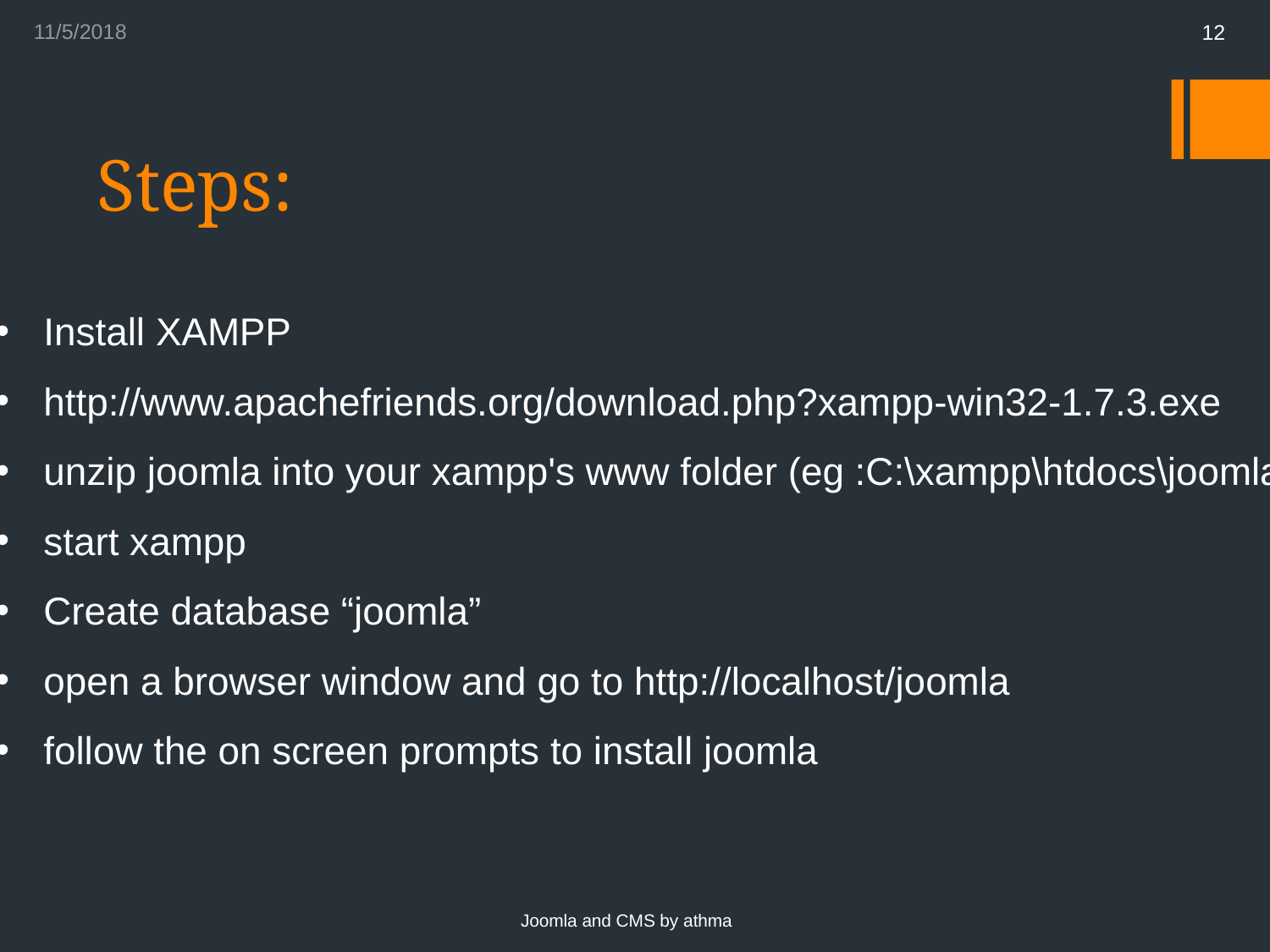

11/5/2018
12
# Steps:

Install XAMPP
http://www.apachefriends.org/download.php?xampp-win32-1.7.3.exe
unzip joomla into your xampp's www folder (eg :C:\xampp\htdocs\joomla
start xampp
Create database “joomla”
open a browser window and go to http://localhost/joomla
follow the on screen prompts to install joomla
Joomla and CMS by athma